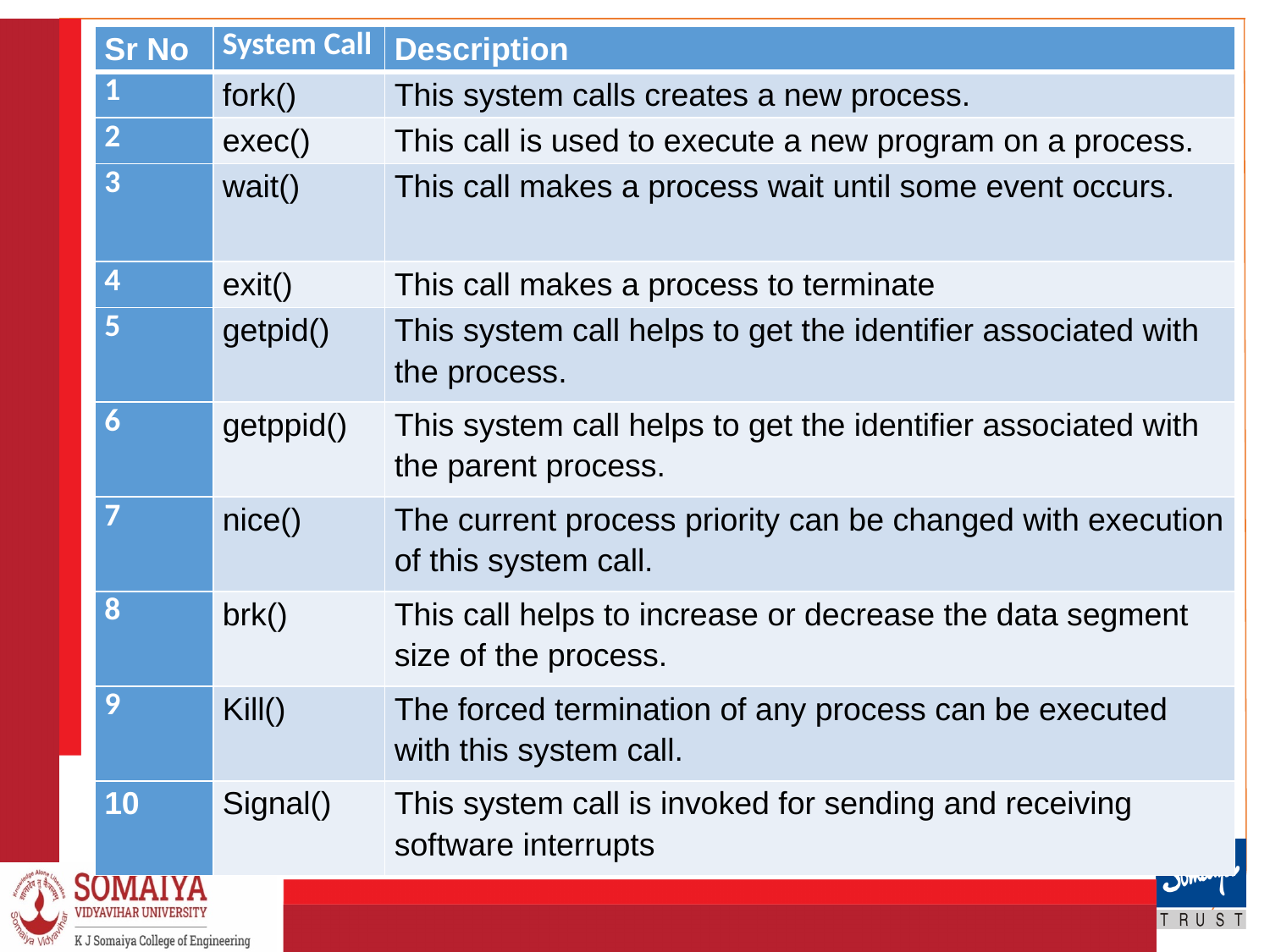

| Sr No | System Call | Description |
| --- | --- | --- |
| 1 | fork() | This system calls creates a new process. |
| 2 | exec() | This call is used to execute a new program on a process. |
| 3 | wait() | This call makes a process wait until some event occurs. |
| 4 | exit() | This call makes a process to terminate |
| 5 | getpid() | This system call helps to get the identifier associated with the process. |
| 6 | getppid() | This system call helps to get the identifier associated with the parent process. |
| 7 | nice() | The current process priority can be changed with execution of this system call. |
| 8 | brk() | This call helps to increase or decrease the data segment size of the process. |
| 9 | Kill() | The forced termination of any process can be executed with this system call. |
| 10 | Signal() | This system call is invoked for sending and receiving software interrupts |
#